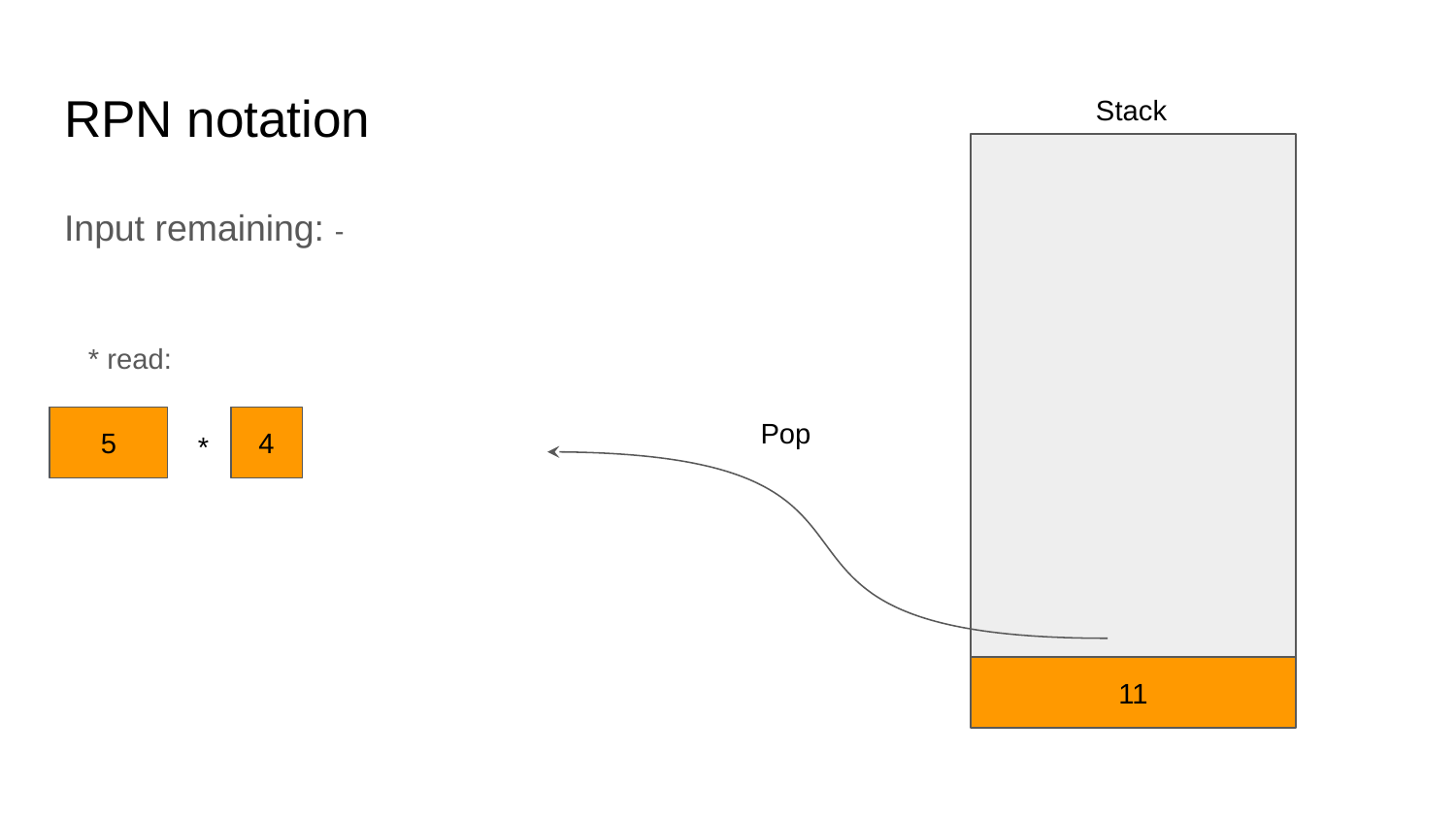

# RPN notation
Stack

Input remaining: -

   * read:

Pop
5
4
*
11